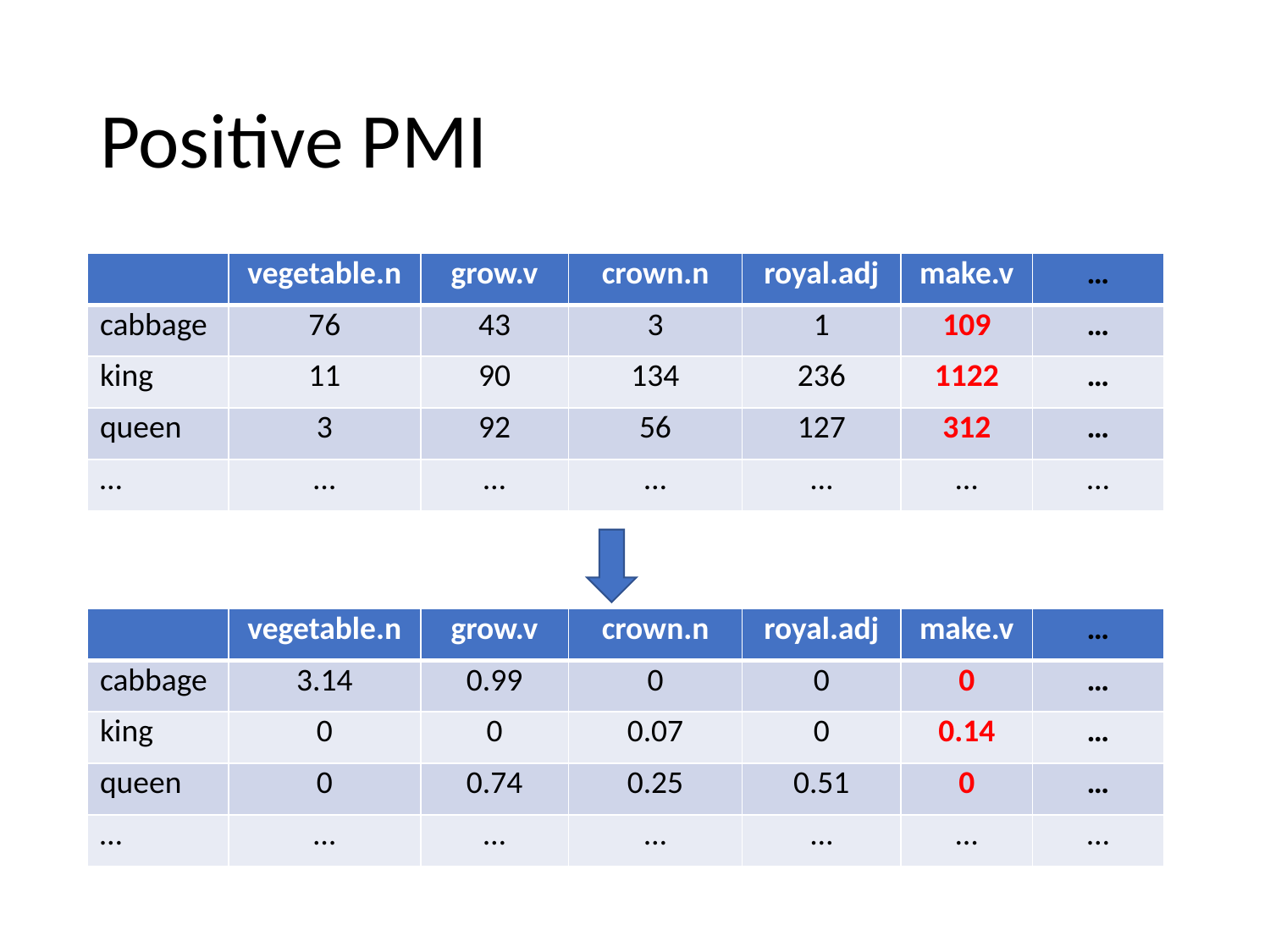

# Positive PMI

|  | vegetable.n | grow.v | crown.n | royal.adj | make.v | … |
| --- | --- | --- | --- | --- | --- | --- |
| cabbage | 76 | 43 | 3 | 1 | 109 | … |
| king | 11 | 90 | 134 | 236 | 1122 | … |
| queen | 3 | 92 | 56 | 127 | 312 | … |
| … | … | … | … | … | … | … |

|  | vegetable.n | grow.v | crown.n | royal.adj | make.v | … |
| --- | --- | --- | --- | --- | --- | --- |
| cabbage | 3.14 | 0.99 | 0 | 0 | 0 | … |
| king | 0 | 0 | 0.07 | 0 | 0.14 | … |
| queen | 0 | 0.74 | 0.25 | 0.51 | 0 | … |
| … | … | … | … | … | … | … |